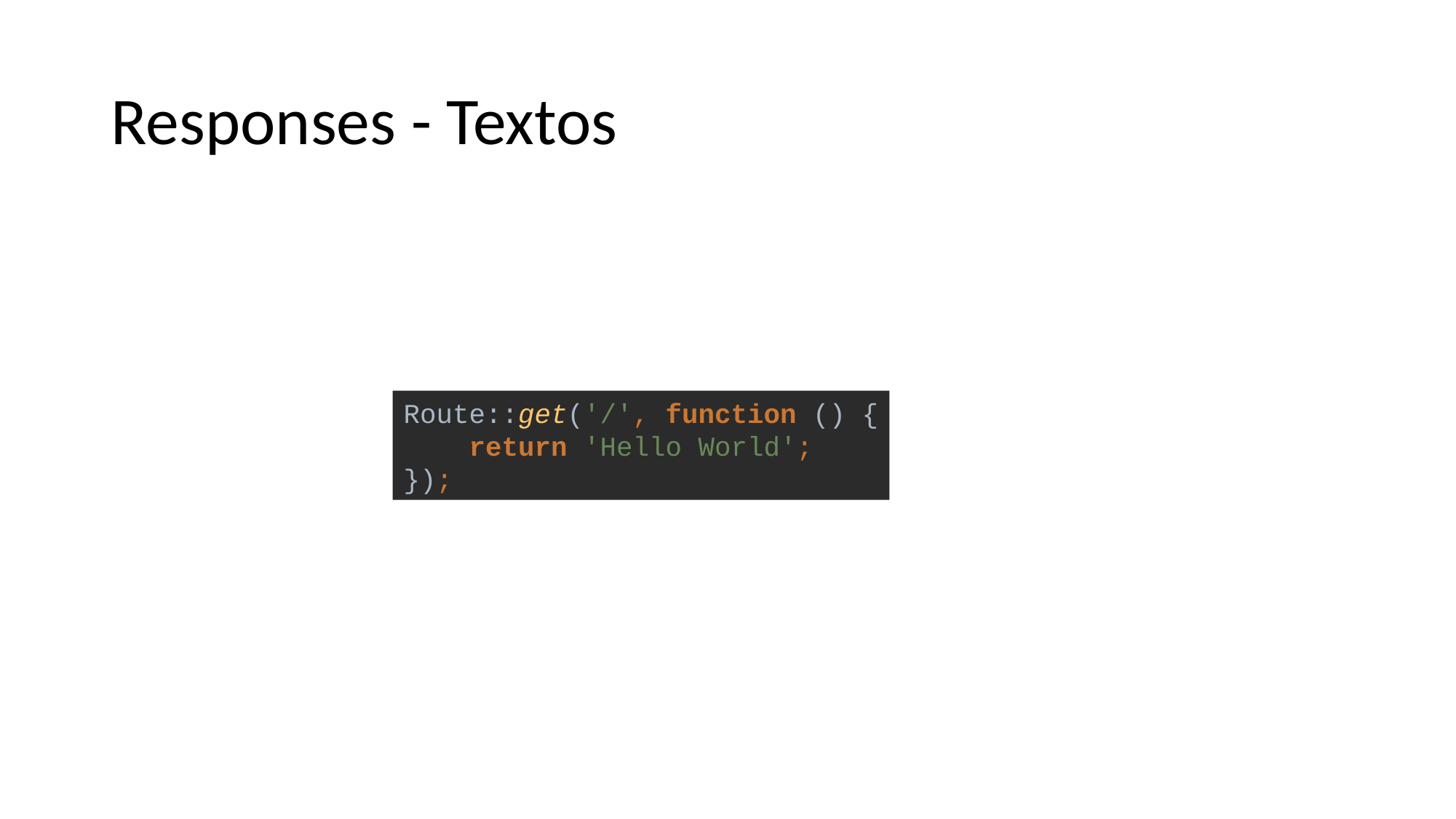

# Responses - Textos

Route::get('/', function () {
    return 'Hello World';
});